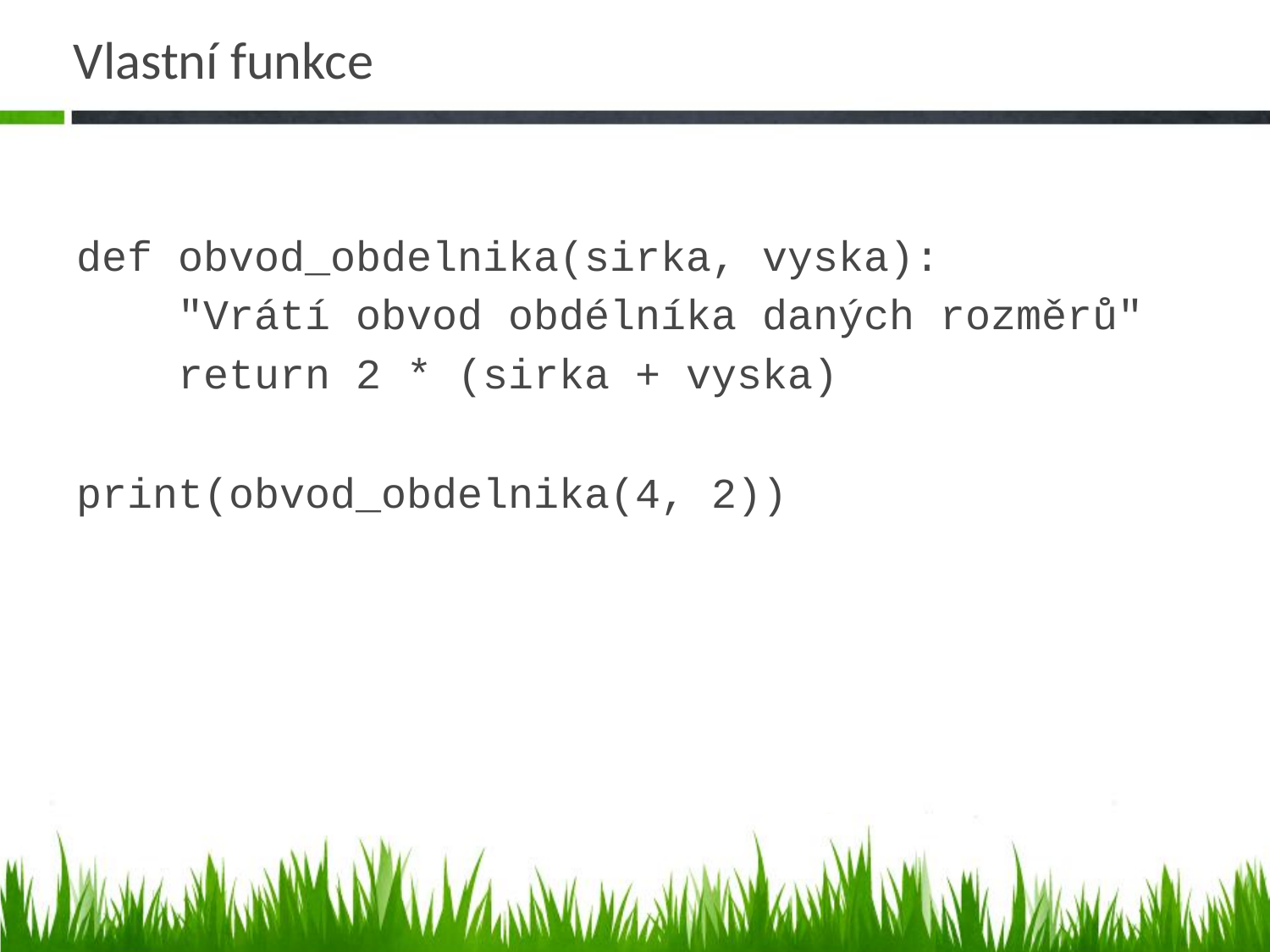

# Vlastní funkce
def obvod_obdelnika(sirka, vyska):
    "Vrátí obvod obdélníka daných rozměrů"
    return 2 * (sirka + vyska)

print(obvod_obdelnika(4, 2))